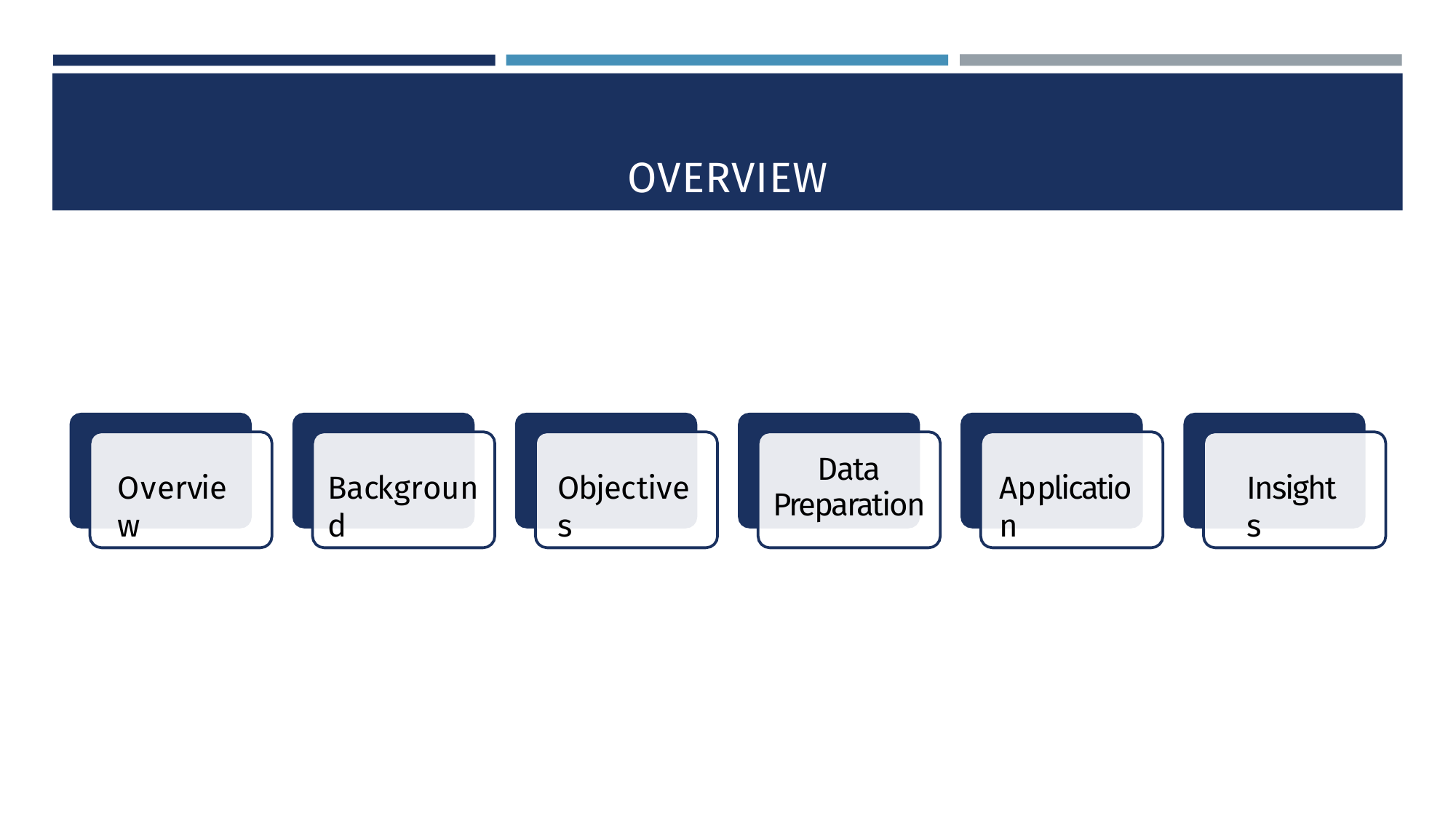

# OVERVIEW

Data
Preparation
Overview
Background
Objectives
Application
Insights